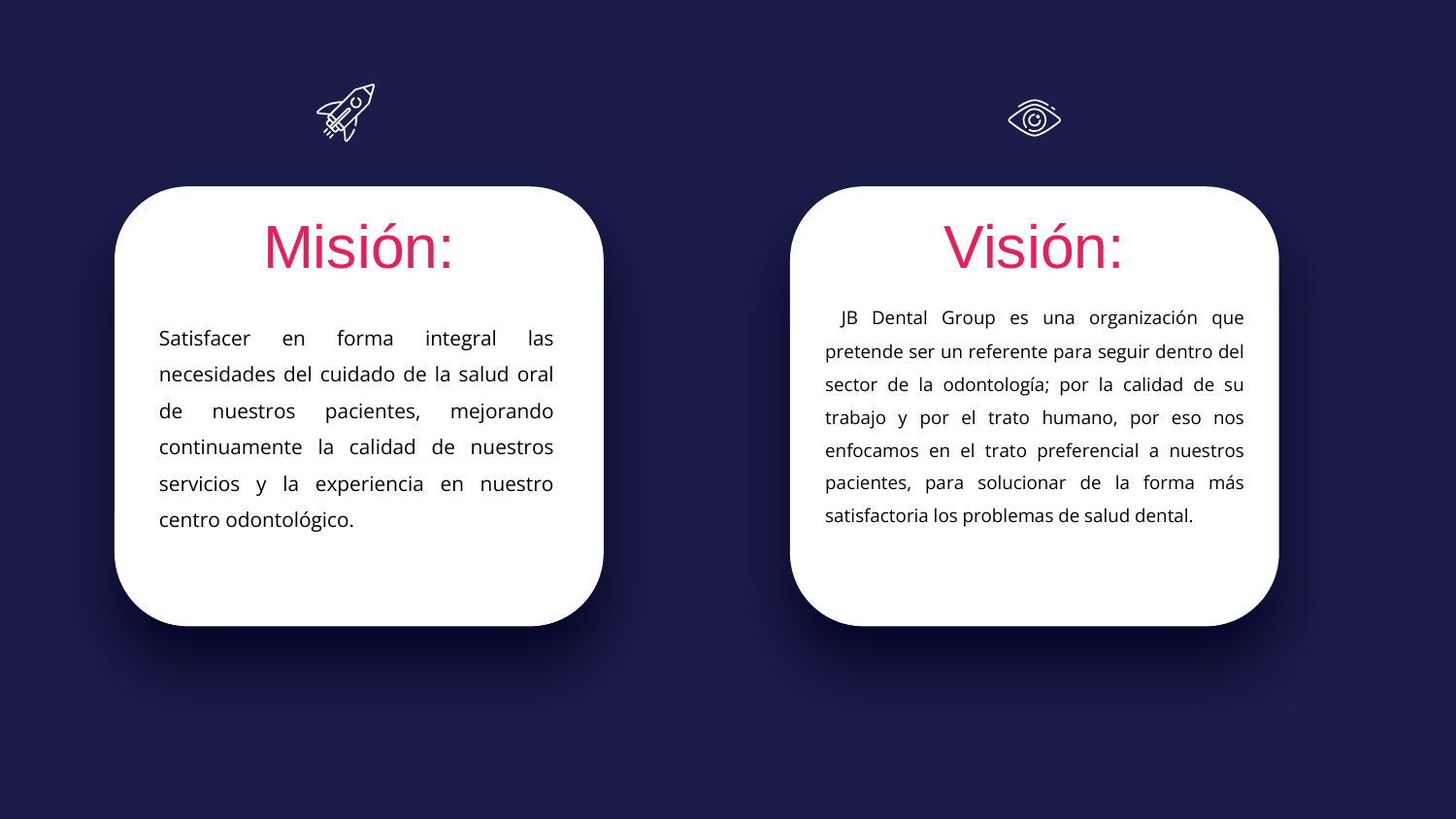

# Visión:
Misión:
 JB Dental Group es una organización que pretende ser un referente para seguir dentro del sector de la odontología; por la calidad de su trabajo y por el trato humano, por eso nos enfocamos en el trato preferencial a nuestros pacientes, para solucionar de la forma más satisfactoria los problemas de salud dental.

Satisfacer en forma integral las necesidades del cuidado de la salud oral de nuestros pacientes, mejorando continuamente la calidad de nuestros servicios y la experiencia en nuestro centro odontológico.